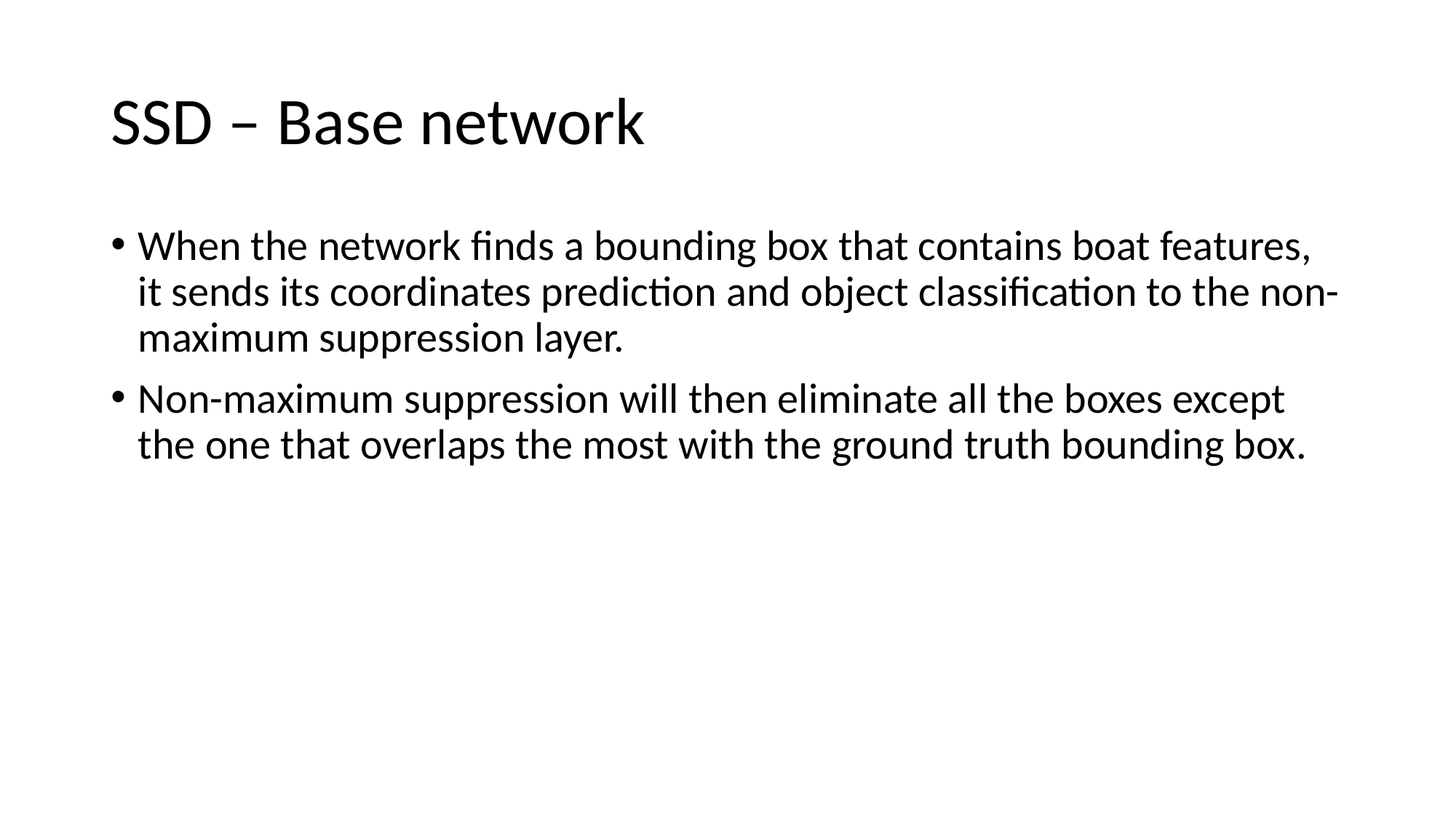

# SSD – Base network
When the network finds a bounding box that contains boat features, it sends its coordinates prediction and object classification to the non-maximum suppression layer.
Non-maximum suppression will then eliminate all the boxes except the one that overlaps the most with the ground truth bounding box.